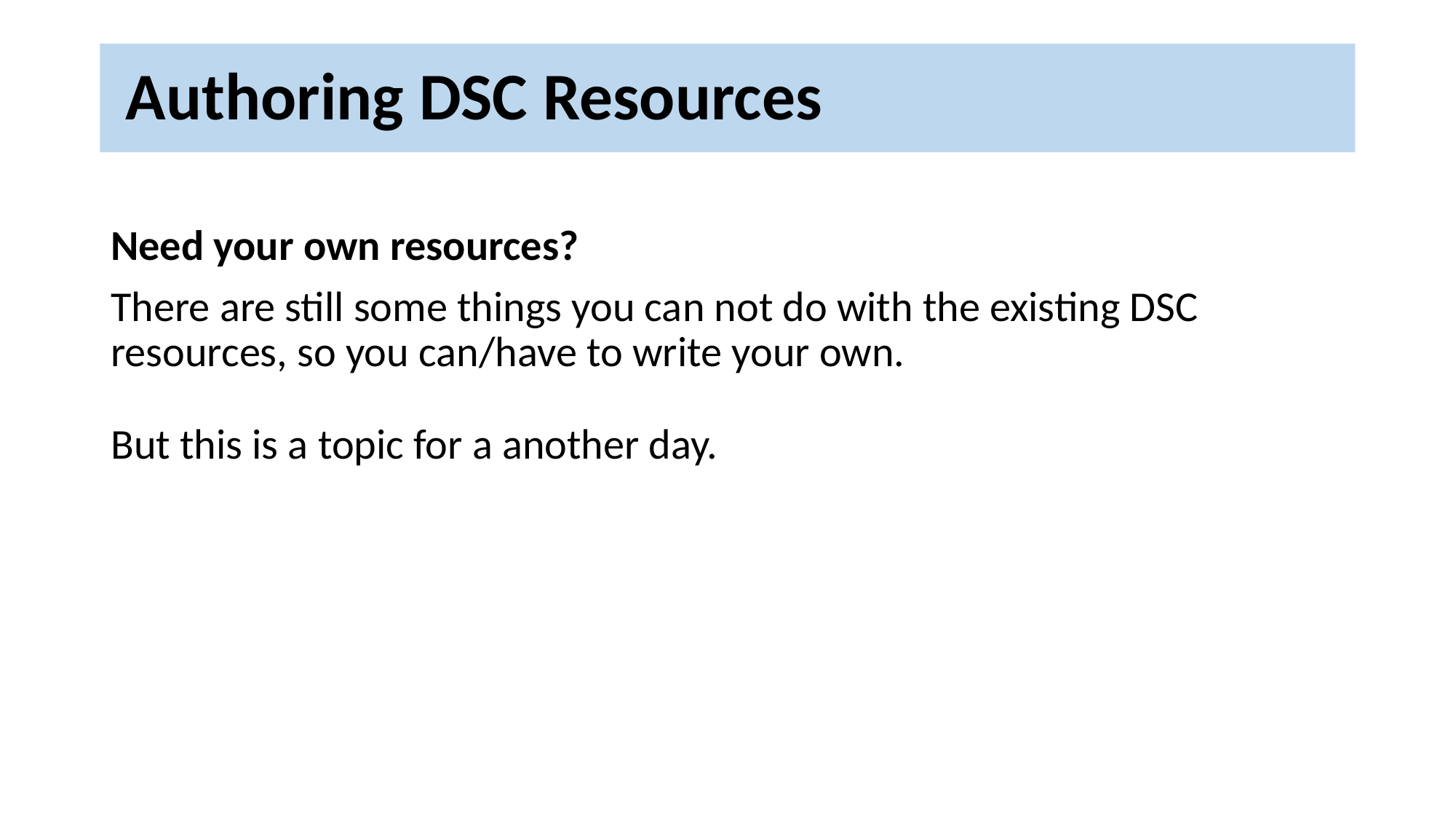

# Authoring DSC Resources
Need your own resources?
There are still some things you can not do with the existing DSC resources, so you can/have to write your own.
But this is a topic for a another day.